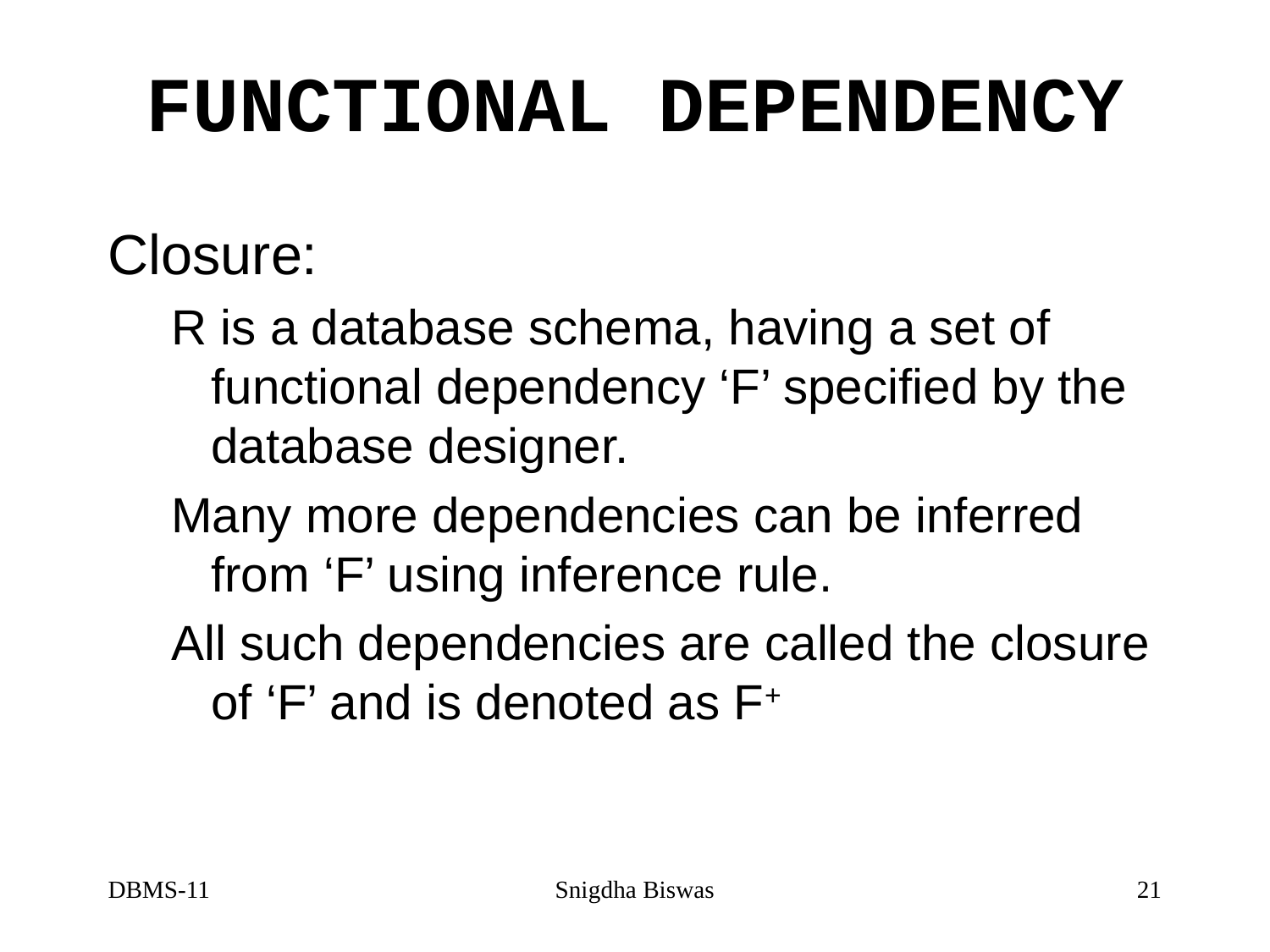

# FUNCTIONAL DEPENDENCY
Closure:
R is a database schema, having a set of functional dependency ‘F’ specified by the database designer.
Many more dependencies can be inferred from ‘F’ using inference rule.
All such dependencies are called the closure of ‘F’ and is denoted as F+

DBMS-11
Snigdha Biswas
21